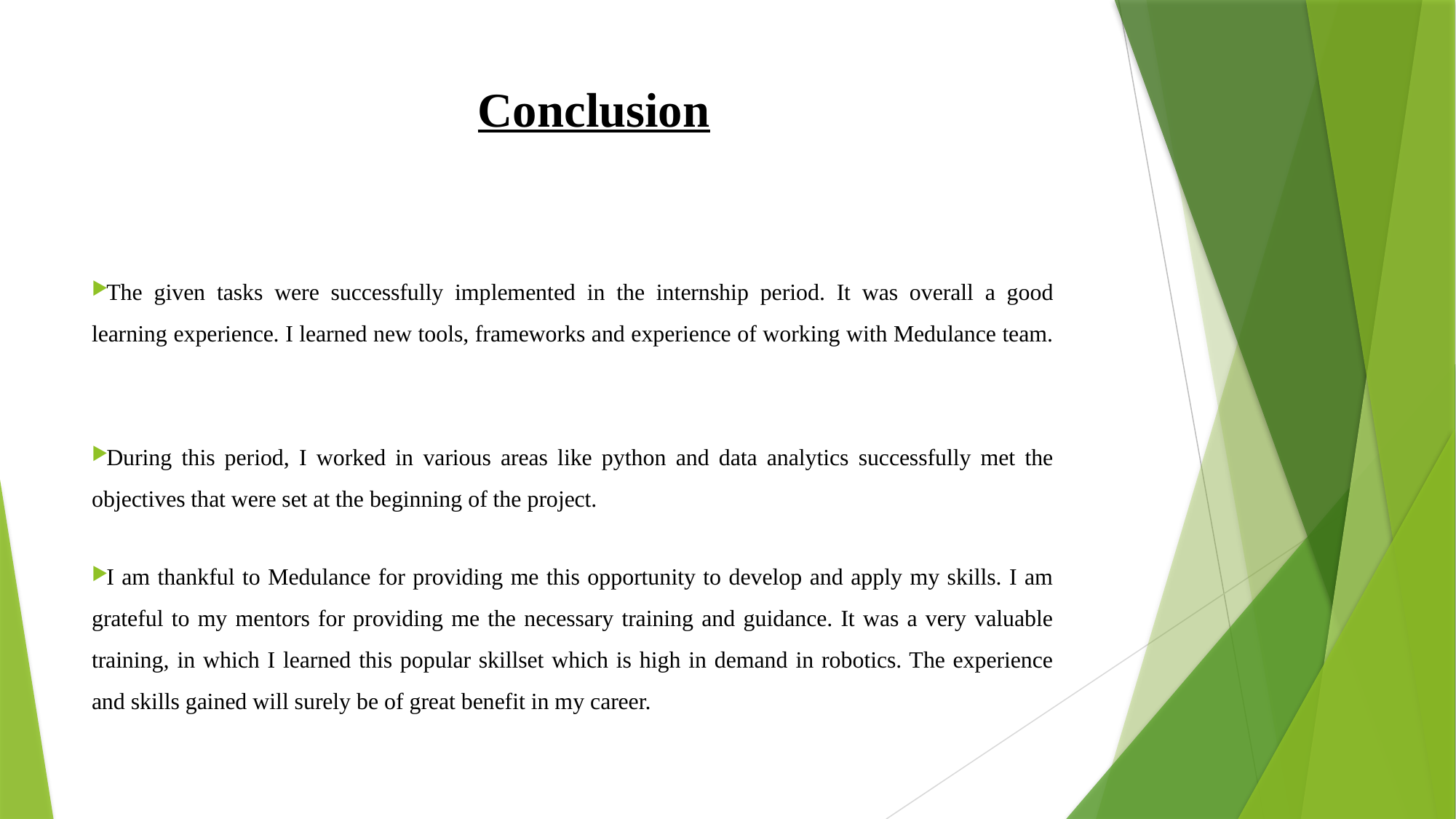

# Conclusion
The given tasks were successfully implemented in the internship period. It was overall a good learning experience. I learned new tools, frameworks and experience of working with Medulance team.

During this period, I worked in various areas like python and data analytics successfully met the objectives that were set at the beginning of the project.

I am thankful to Medulance for providing me this opportunity to develop and apply my skills. I am grateful to my mentors for providing me the necessary training and guidance. It was a very valuable training, in which I learned this popular skillset which is high in demand in robotics. The experience and skills gained will surely be of great benefit in my career.